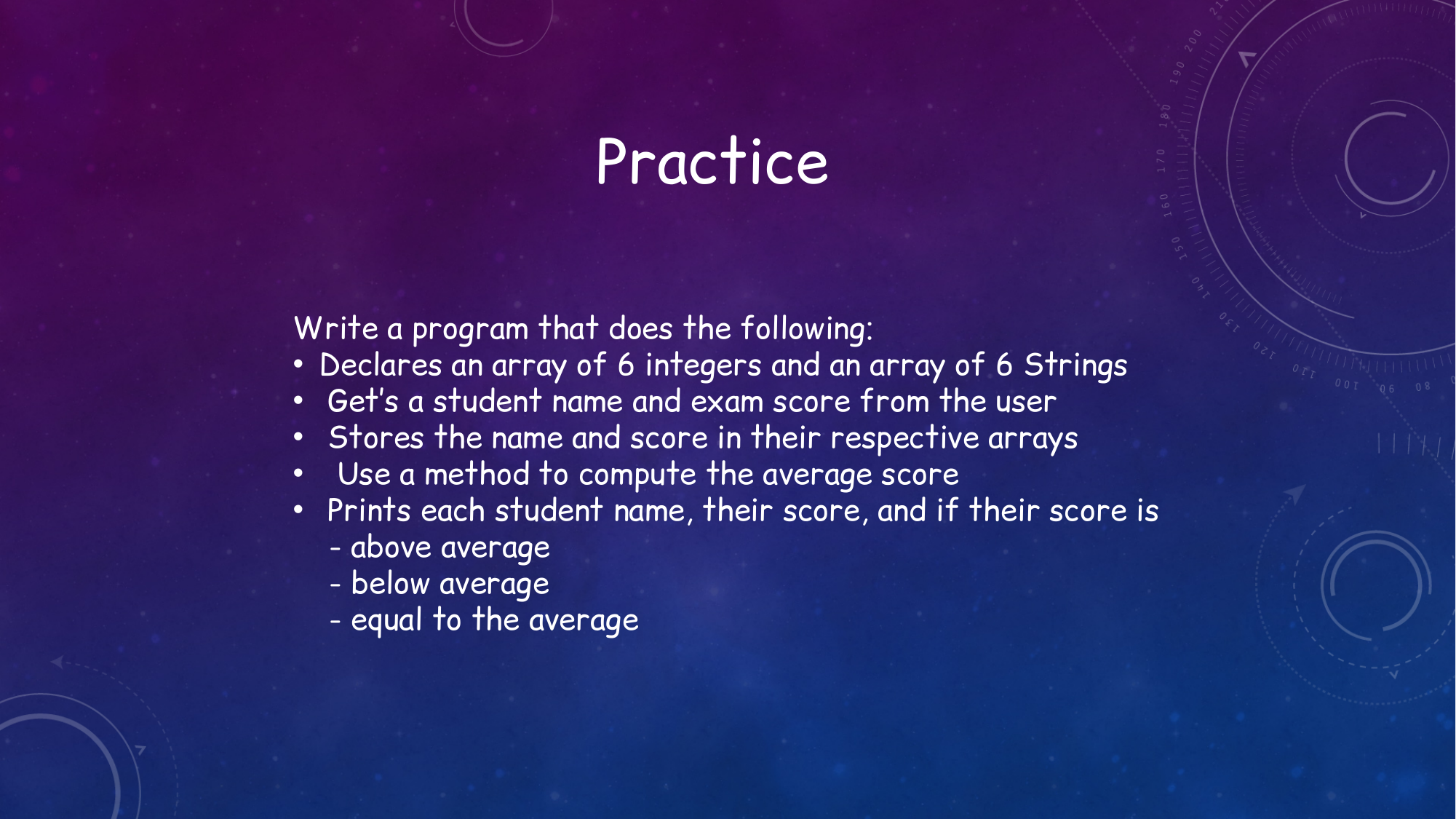

Practice
Write a program that does the following:
Declares an array of 6 integers and an array of 6 Strings
 Get’s a student name and exam score from the user
 Stores the name and score in their respective arrays
  Use a method to compute the average score
 Prints each student name, their score, and if their score is
    - above average
    - below average
    - equal to the average